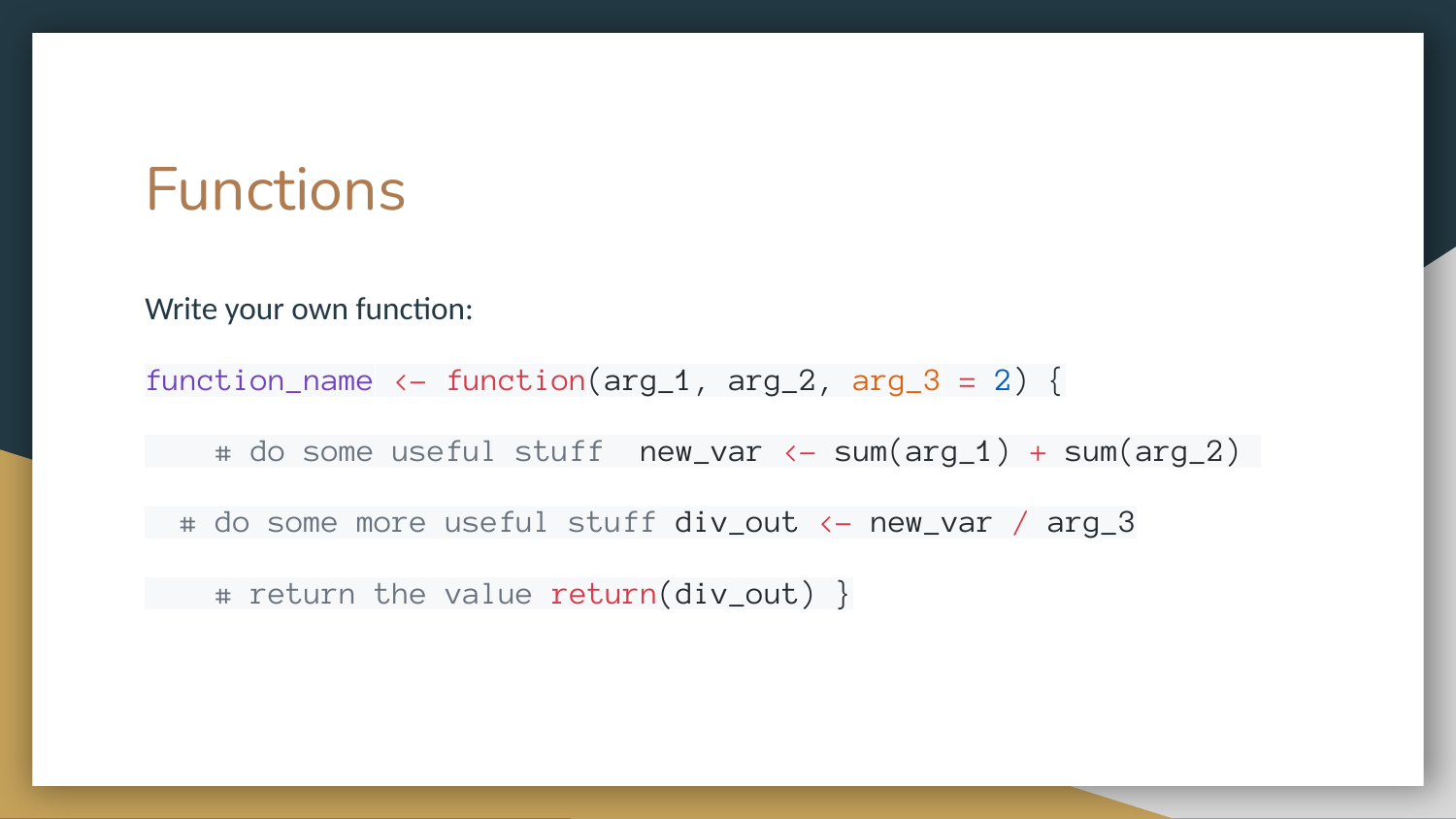

# Functions
Write your own function:
function_name <- function(arg_1, arg_2, arg_3 = 2) {
    # do some useful stuff  new_var <- sum(arg_1) + sum(arg_2)
  # do some more useful stuff div_out <- new_var / arg_3
    # return the value return(div_out) }